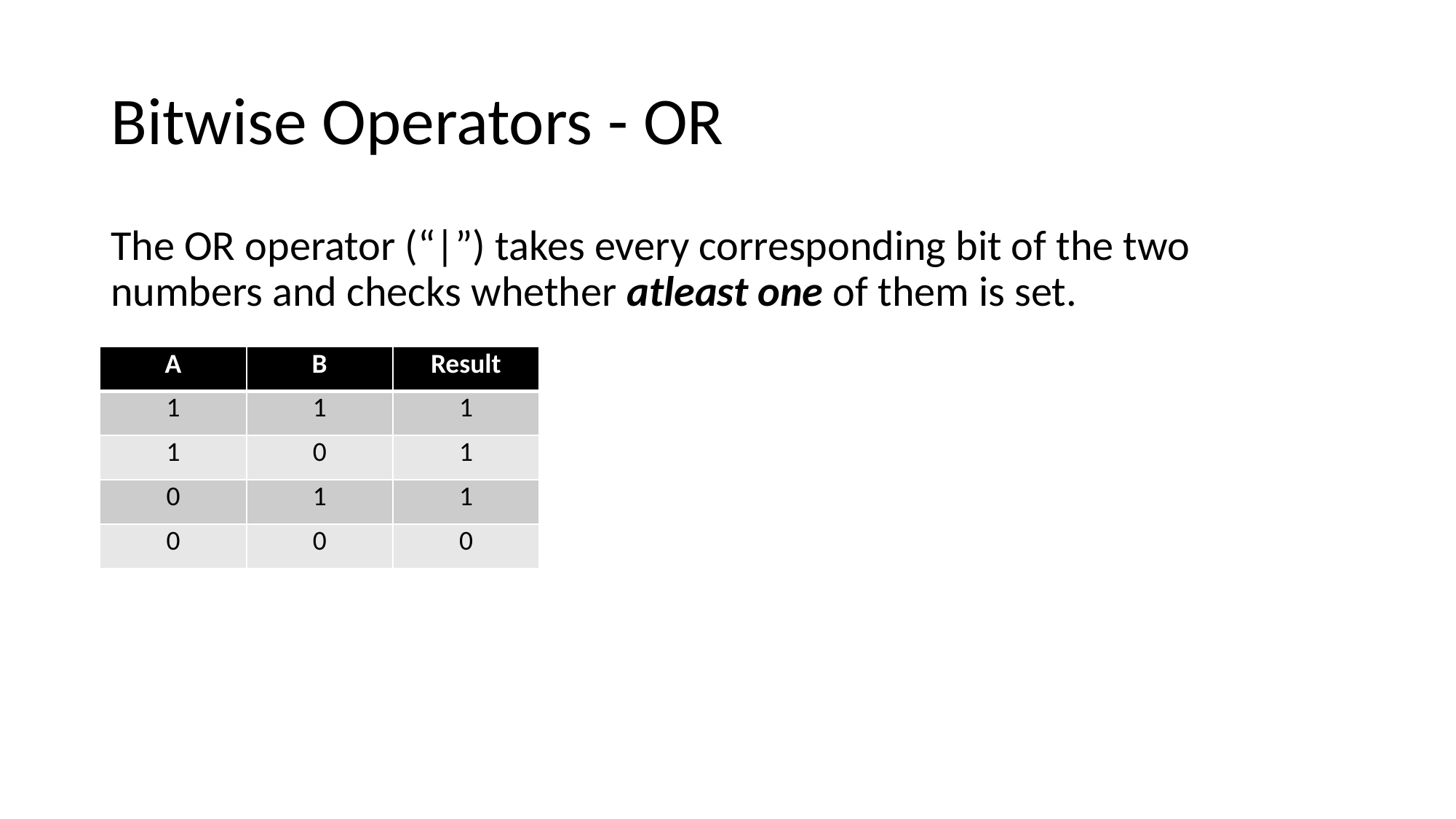

# Bitwise Operators - OR
The OR operator (“|”) takes every corresponding bit of the two numbers and checks whether atleast one of them is set.

| A | B | Result |
| --- | --- | --- |
| 1 | 1 | 1 |
| 1 | 0 | 1 |
| 0 | 1 | 1 |
| 0 | 0 | 0 |